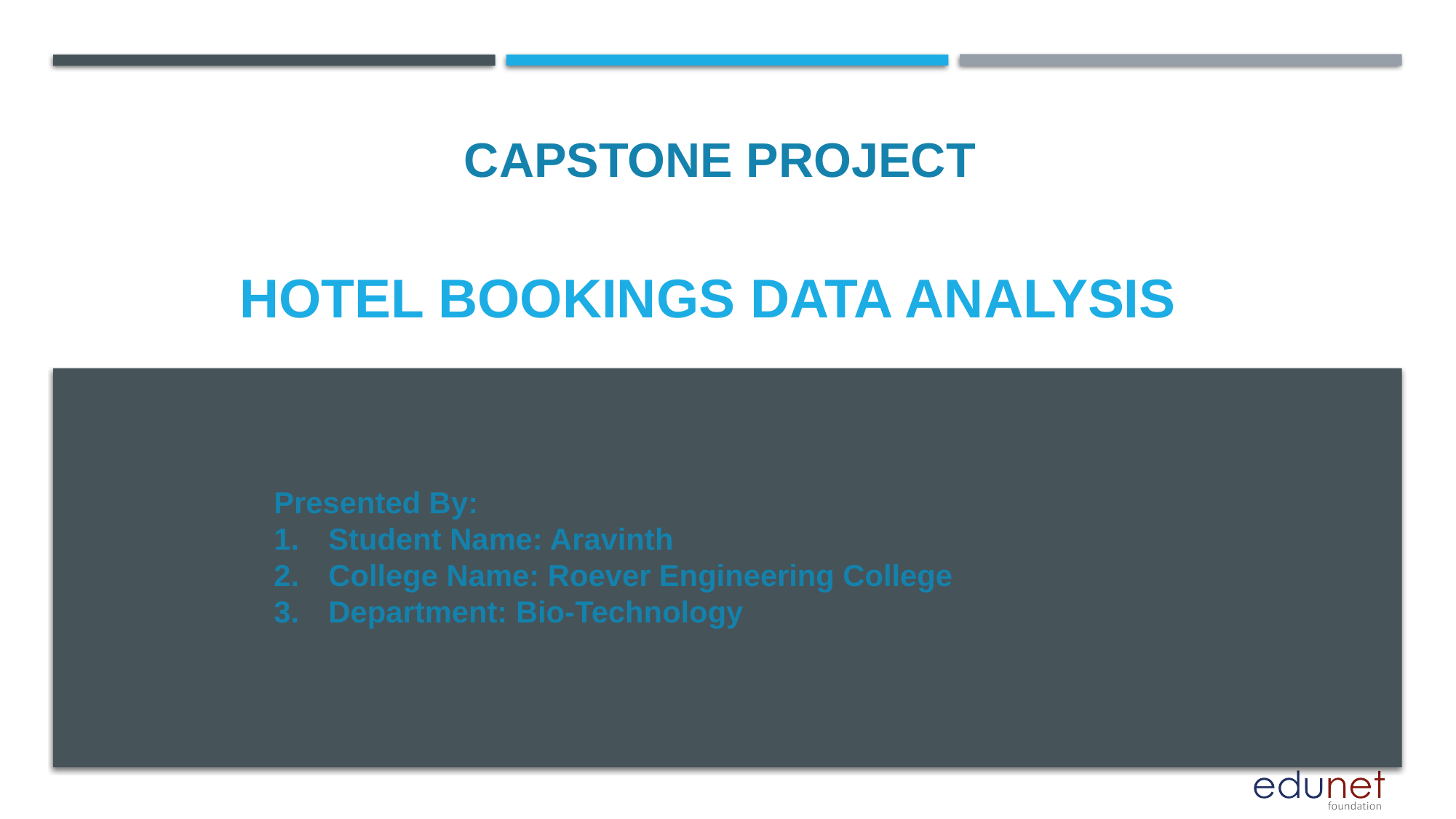

CAPSTONE PROJECT
# Hotel bookings data analysis
Presented By:
Student Name: Aravinth
College Name: Roever Engineering College
Department: Bio-Technology